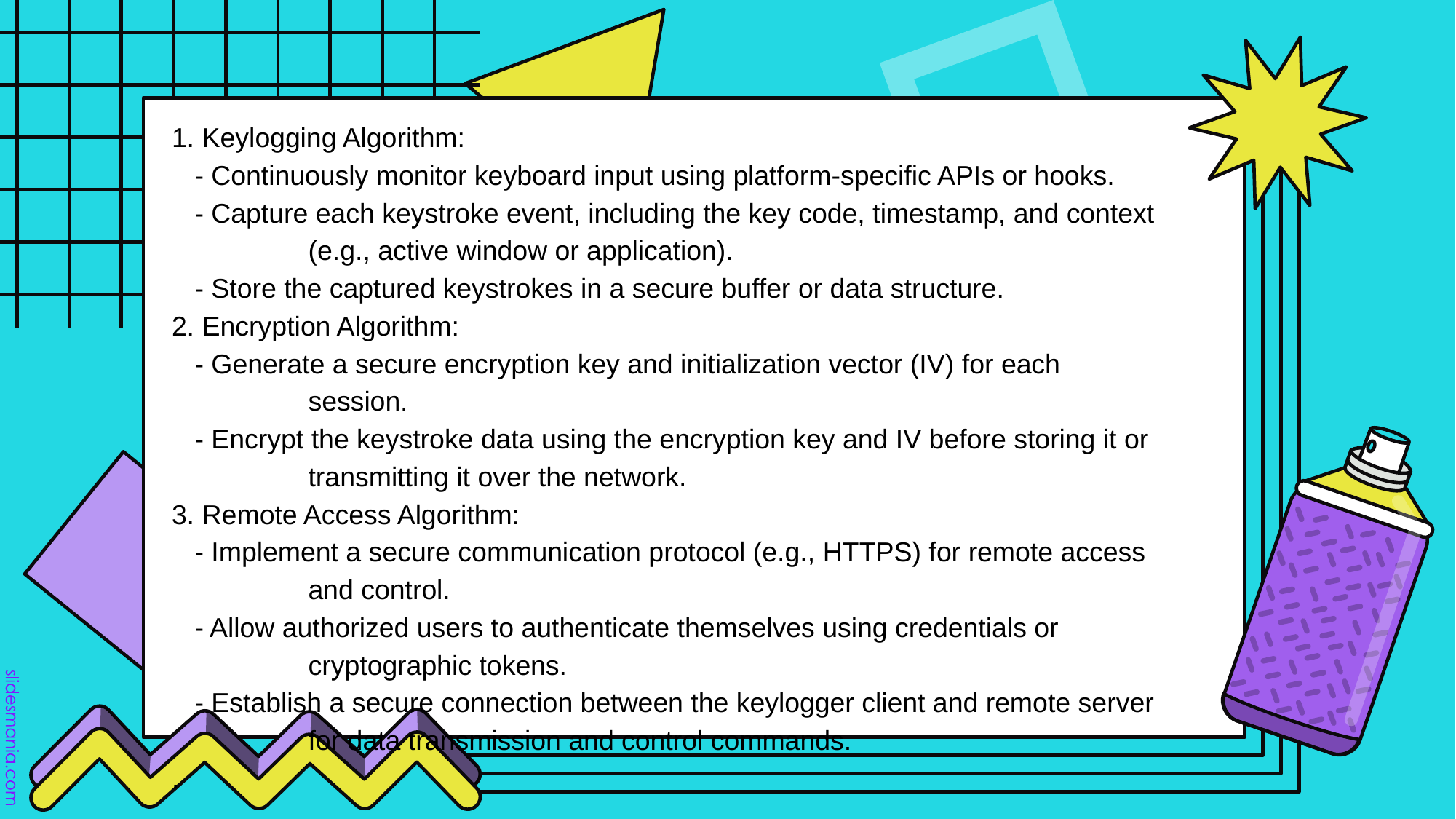

1. Keylogging Algorithm:
   - Continuously monitor keyboard input using platform-specific APIs or hooks.
   - Capture each keystroke event, including the key code, timestamp, and context (e.g., active window or application).
   - Store the captured keystrokes in a secure buffer or data structure.
2. Encryption Algorithm:
   - Generate a secure encryption key and initialization vector (IV) for each session.
   - Encrypt the keystroke data using the encryption key and IV before storing it or transmitting it over the network.
3. Remote Access Algorithm:
   - Implement a secure communication protocol (e.g., HTTPS) for remote access and control.
   - Allow authorized users to authenticate themselves using credentials or cryptographic tokens.
   - Establish a secure connection between the keylogger client and remote server for data transmission and control commands.
.
#